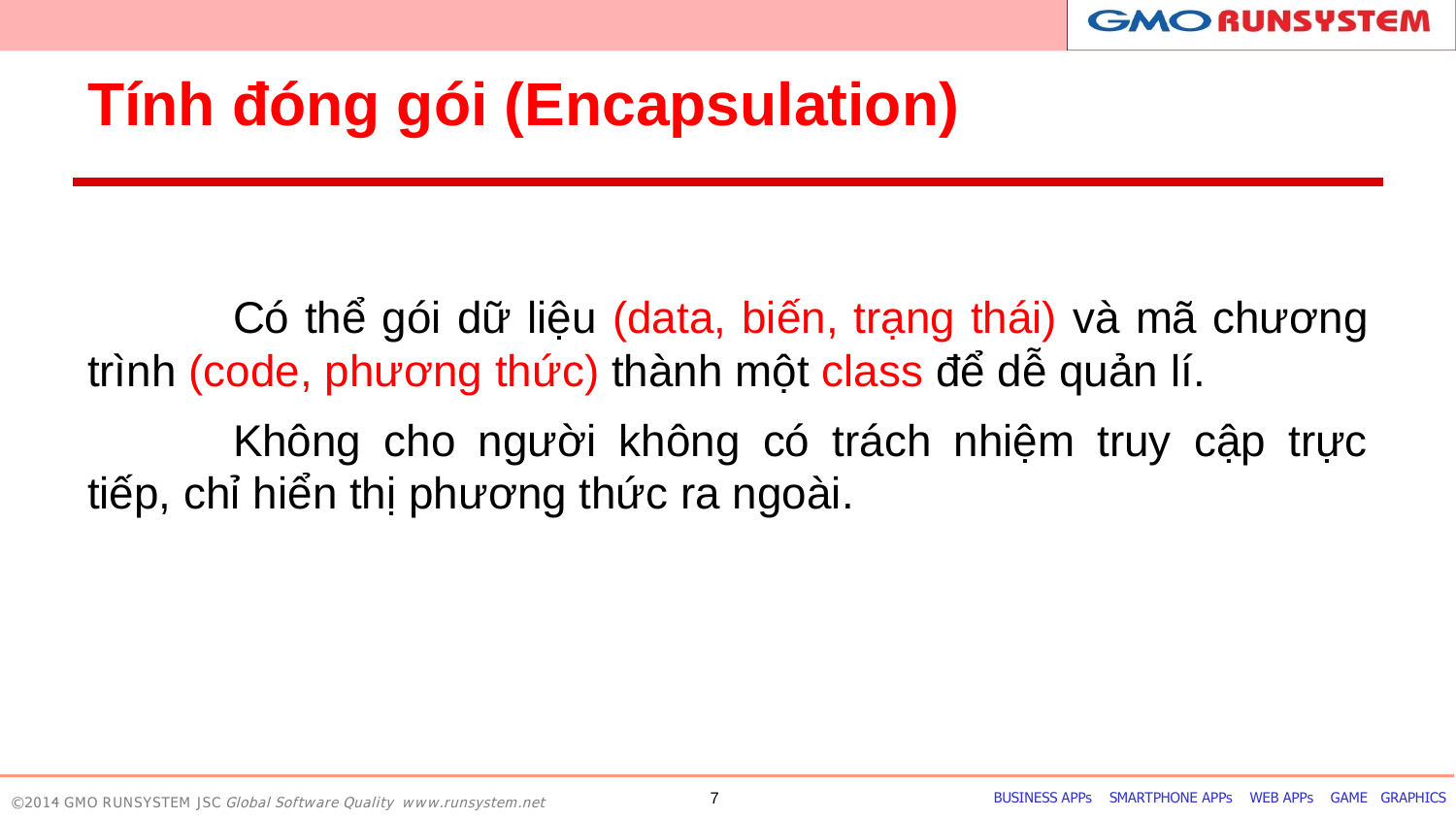

# Tính đóng gói (Encapsulation)
	Có thể gói dữ liệu (data, biến, trạng thái) và mã chương trình (code, phương thức) thành một class để dễ quản lí.
	Không cho người không có trách nhiệm truy cập trực tiếp, chỉ hiển thị phương thức ra ngoài.